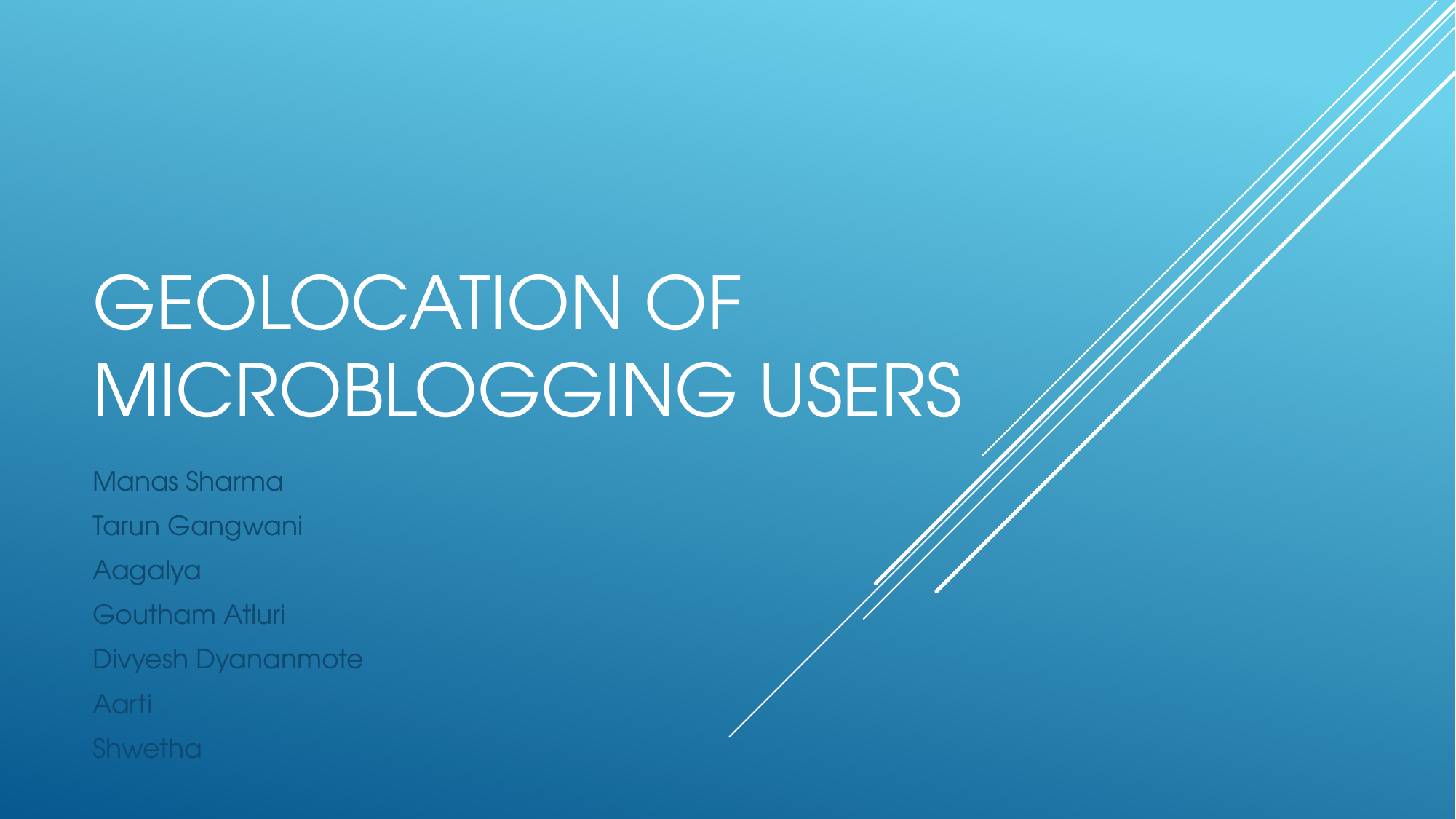

# Geolocation of microblogging users
Manas Sharma
Tarun Gangwani
Aagalya
Goutham Atluri
Divyesh Dyananmote
Aarti
Shwetha